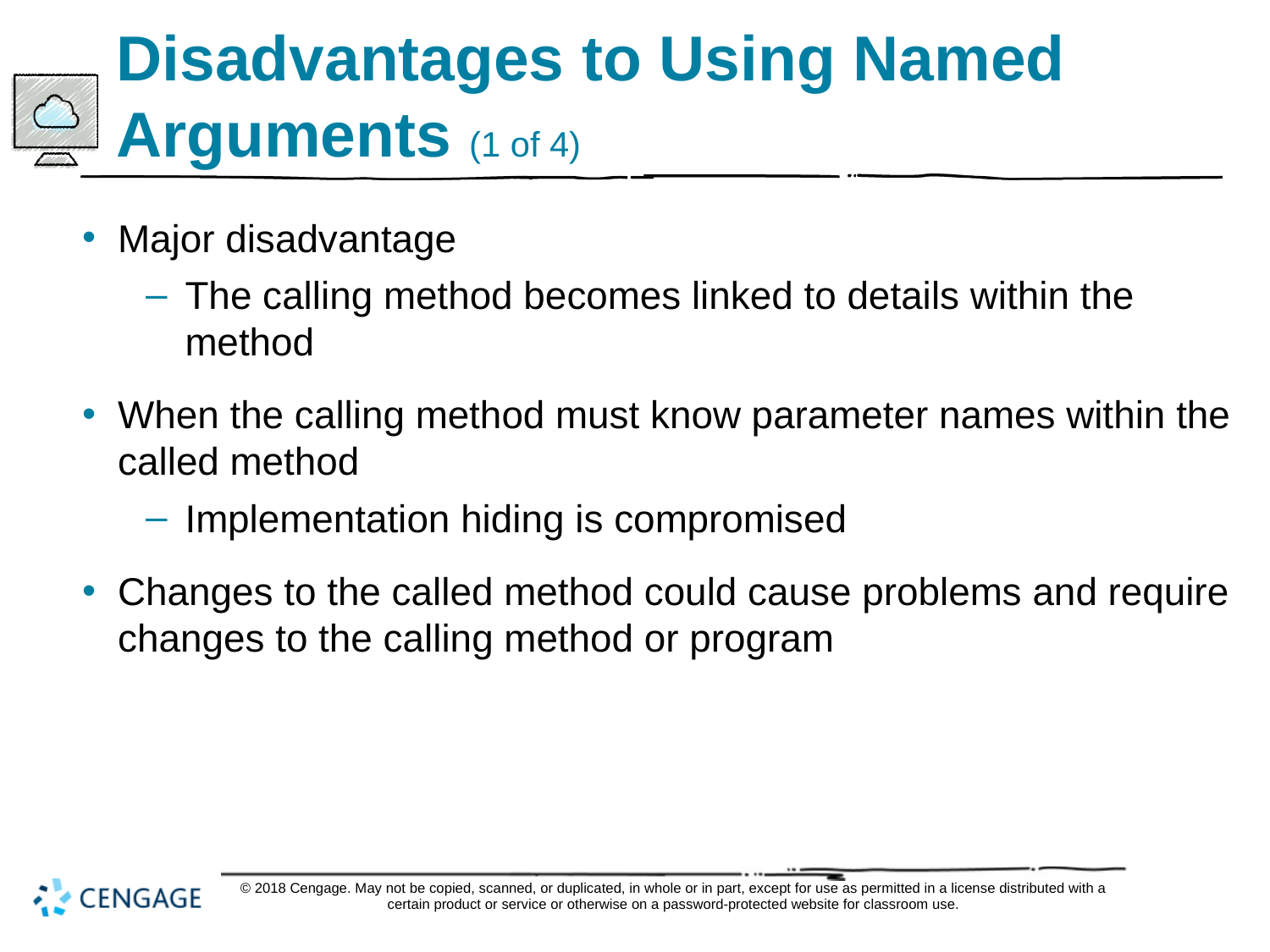

# Disadvantages to Using Named Arguments (1 of 4)
Major disadvantage
The calling method becomes linked to details within the method
When the calling method must know parameter names within the called method
Implementation hiding is compromised
Changes to the called method could cause problems and require changes to the calling method or program
© 2018 Cengage. May not be copied, scanned, or duplicated, in whole or in part, except for use as permitted in a license distributed with a certain product or service or otherwise on a password-protected website for classroom use.